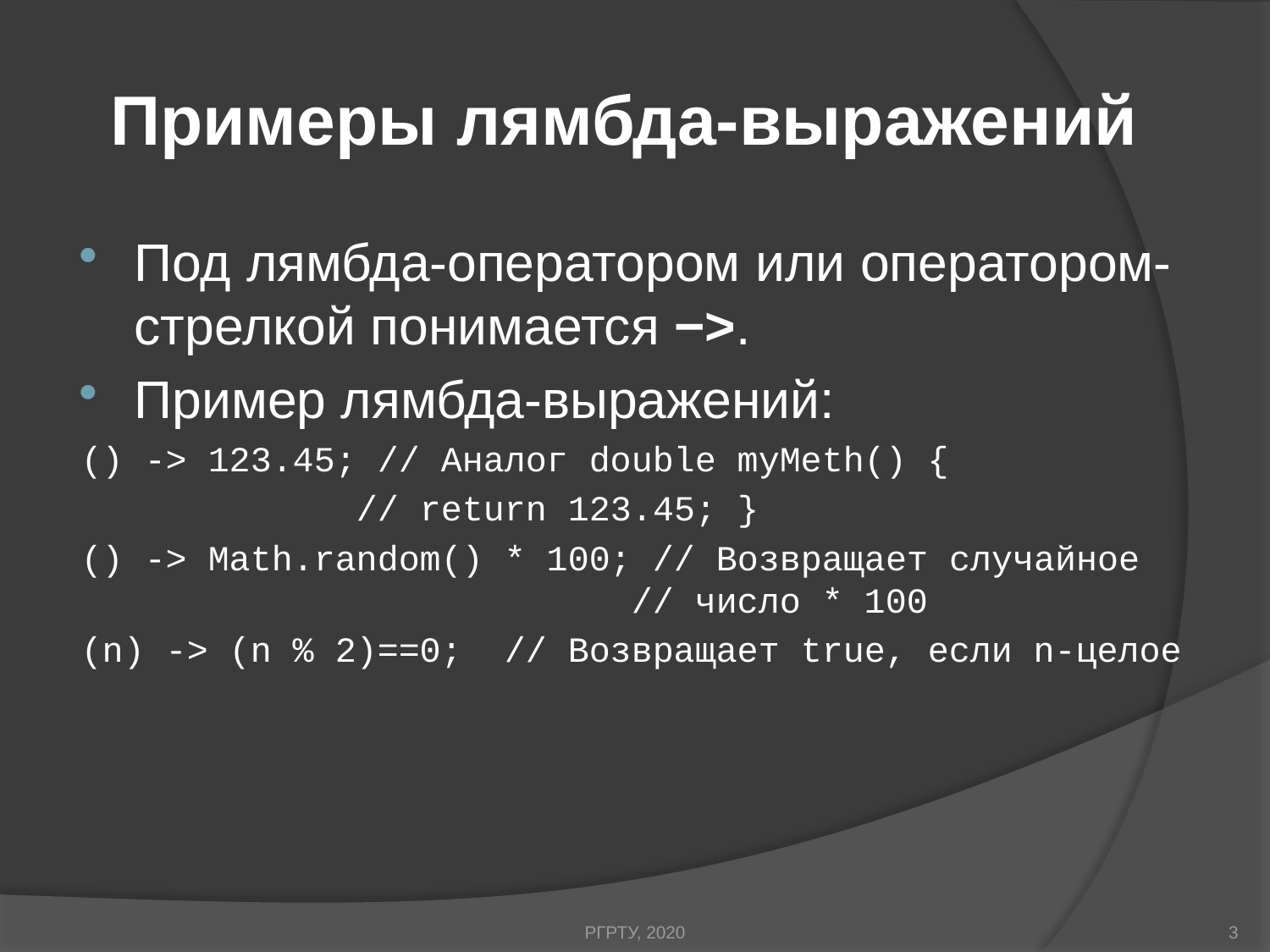

# Примеры лямбда-выражений
Под лямбда-оператором или оператором-стрелкой понимается −>.
Пример лямбда-выражений:
() -> 123.45; // Аналог double myMeth() {
		 // return 123.45; }
() -> Math.random() * 100; // Возвращает случайное 				  // число * 100
(n) -> (n % 2)==0;  // Возвращает true, если n-целое
РГРТУ, 2020
3